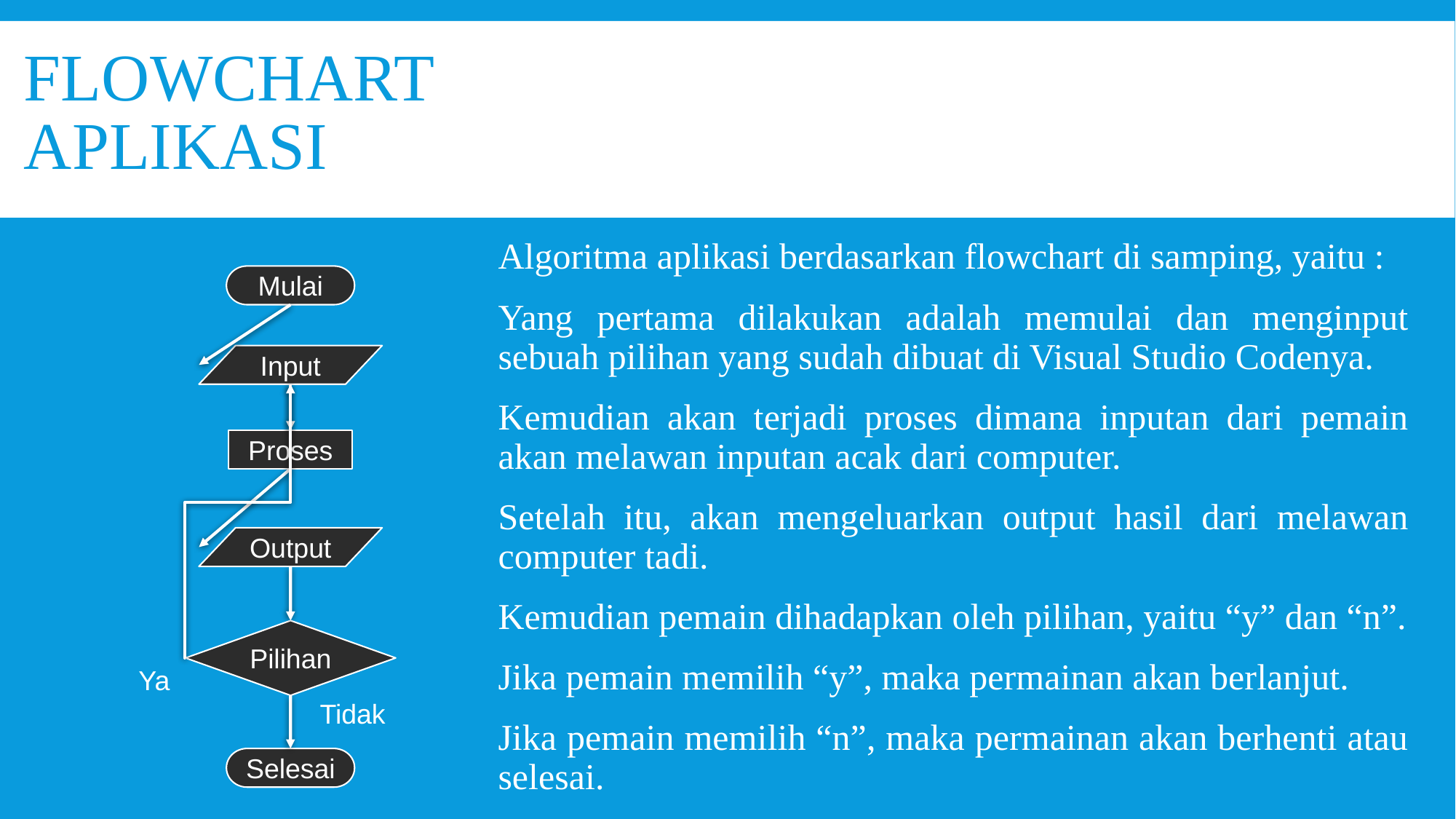

# FLOWCHART Aplikasi
Algoritma aplikasi berdasarkan flowchart di samping, yaitu :
Yang pertama dilakukan adalah memulai dan menginput sebuah pilihan yang sudah dibuat di Visual Studio Codenya.
Kemudian akan terjadi proses dimana inputan dari pemain akan melawan inputan acak dari computer.
Setelah itu, akan mengeluarkan output hasil dari melawan computer tadi.
Kemudian pemain dihadapkan oleh pilihan, yaitu “y” dan “n”.
Jika pemain memilih “y”, maka permainan akan berlanjut.
Jika pemain memilih “n”, maka permainan akan berhenti atau selesai.
Mulai
Input
Proses
Output
Pilihan
Ya
Tidak
Selesai